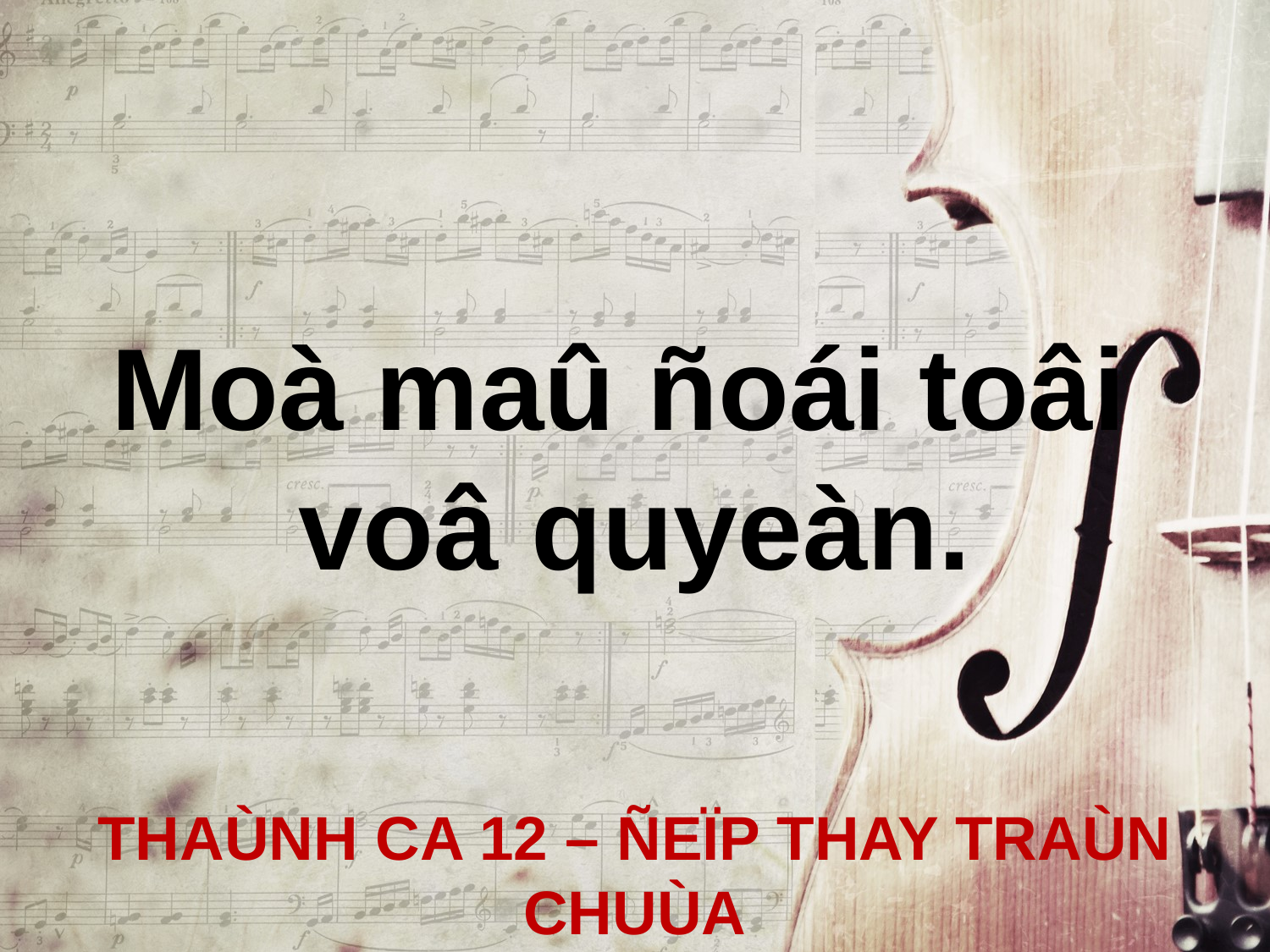

Moà maû ñoái toâi
voâ quyeàn.
THAÙNH CA 12 – ÑEÏP THAY TRAÙN CHUÙA